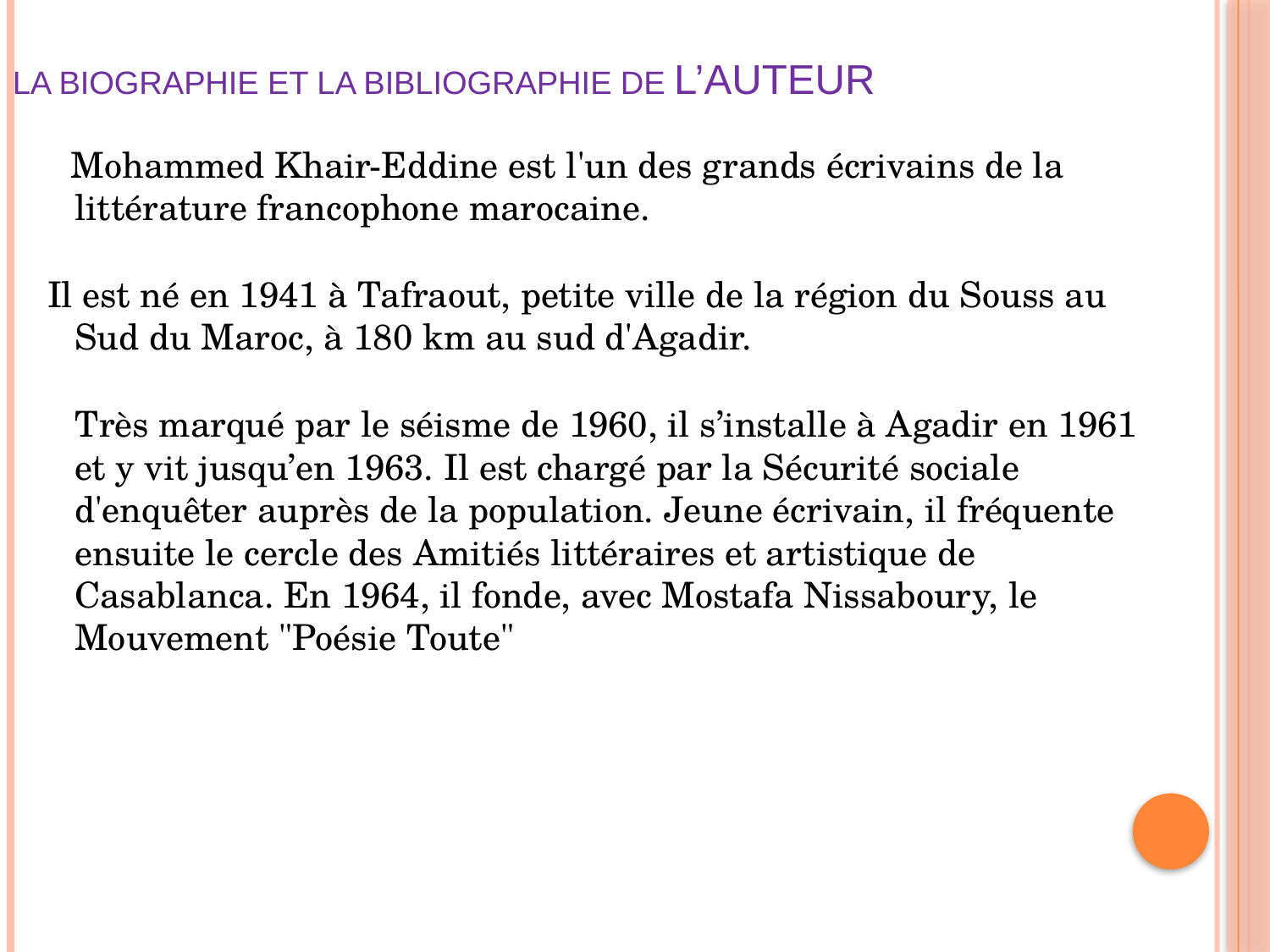

# la biographie et la bibliographie de l’auteur
           Mohammed Khair-Eddine est l'un des grands écrivains de la littérature francophone marocaine.
Il est né en 1941 à Tafraout, petite ville de la région du Souss au Sud du Maroc, à 180 km au sud d'Agadir.
Très marqué par le séisme de 1960, il s’installe à Agadir en 1961 et y vit jusqu’en 1963. Il est chargé par la Sécurité sociale d'enquêter auprès de la population. Jeune écrivain, il fréquente ensuite le cercle des Amitiés littéraires et artistique de Casablanca. En 1964, il fonde, avec Mostafa Nissaboury, le Mouvement "Poésie Toute"